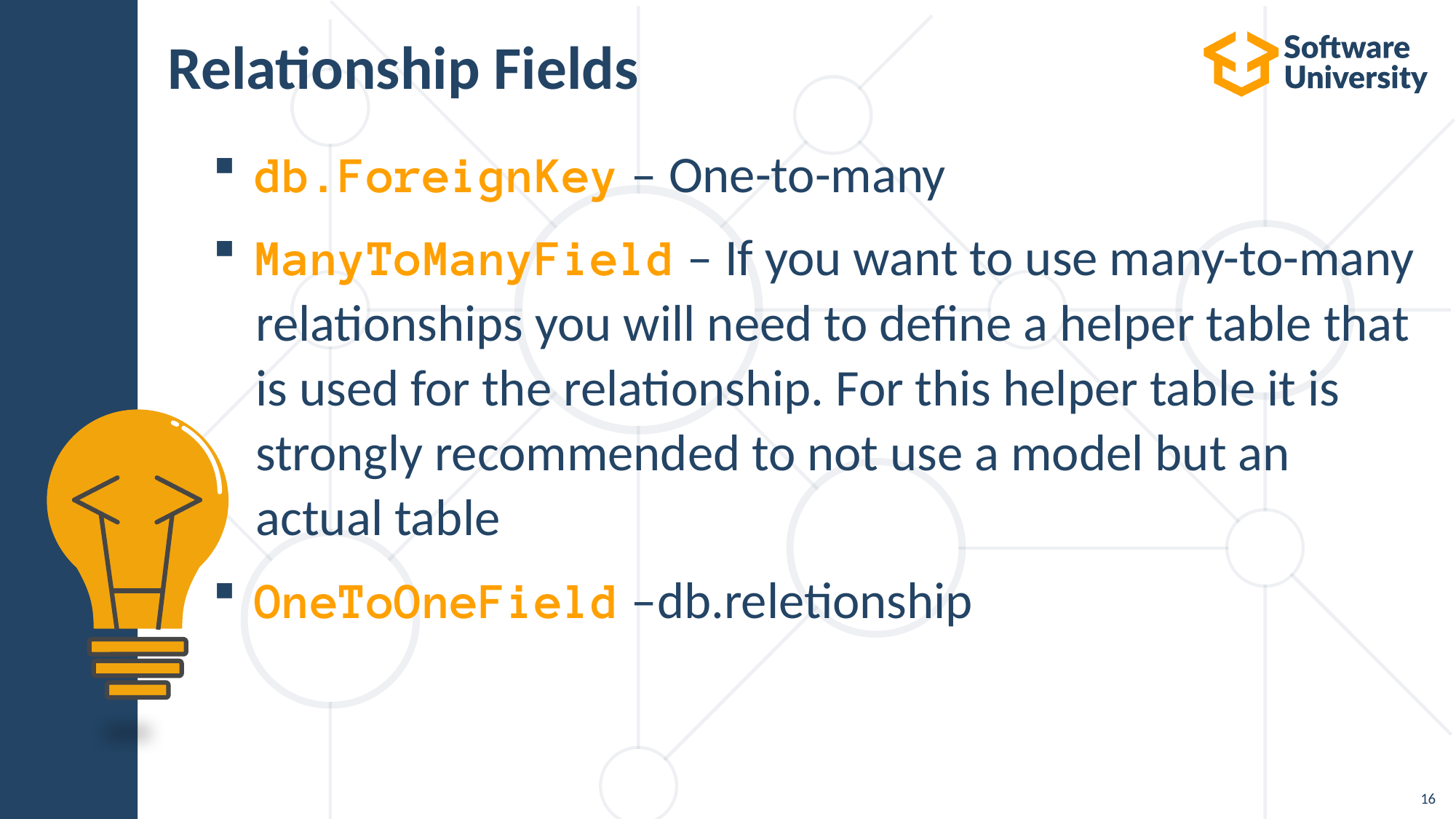

# Relationship Fields
db.ForeignKey – One-to-many
ManyToManyField – If you want to use many-to-many relationships you will need to define a helper table that is used for the relationship. For this helper table it is strongly recommended to not use a model but an actual table
OneToOneField –db.reletionship
16